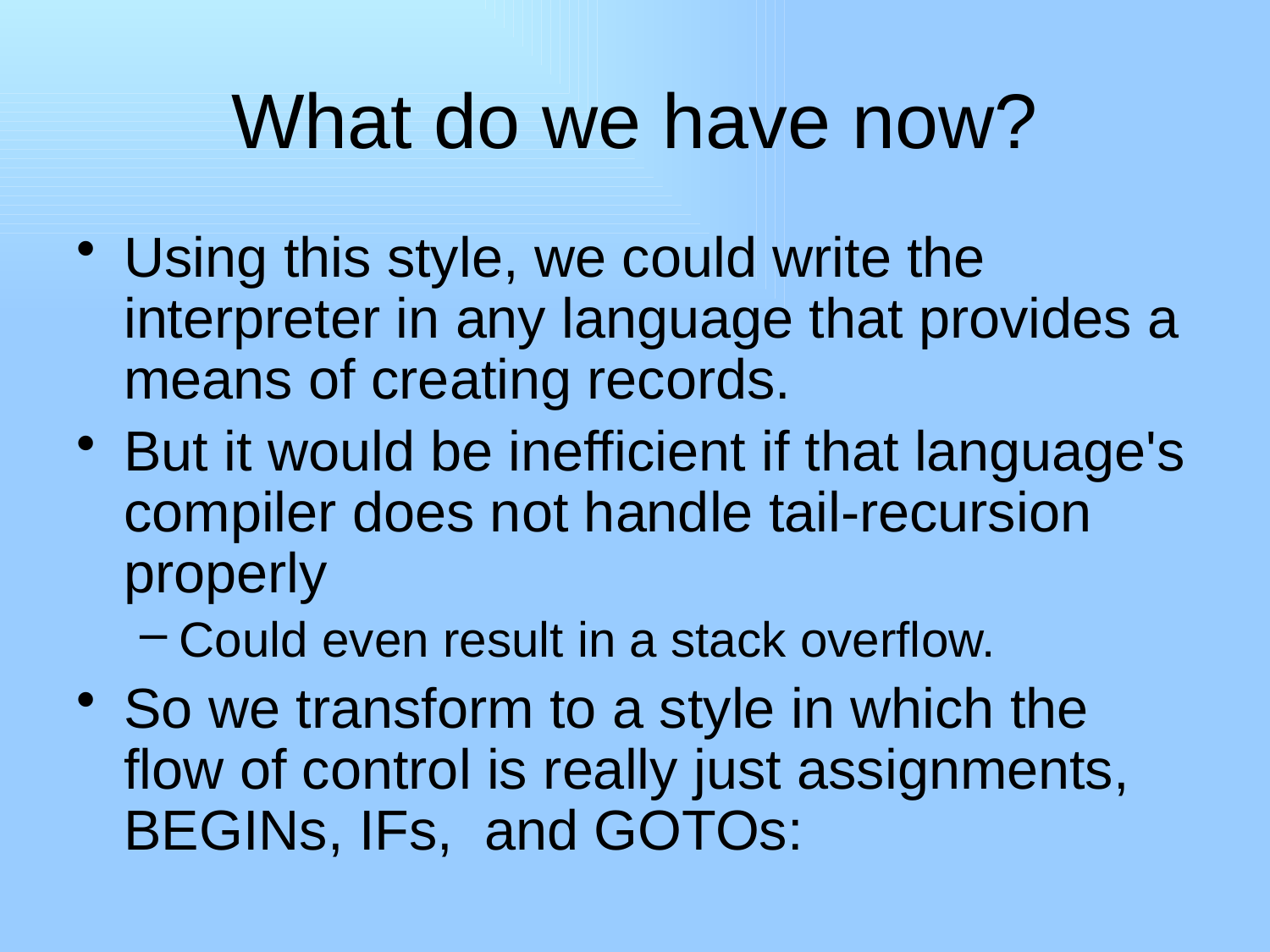

# What do we have now?
Using this style, we could write the interpreter in any language that provides a means of creating records.
But it would be inefficient if that language's compiler does not handle tail-recursion properly
Could even result in a stack overflow.
So we transform to a style in which the flow of control is really just assignments, BEGINs, IFs,  and GOTOs: